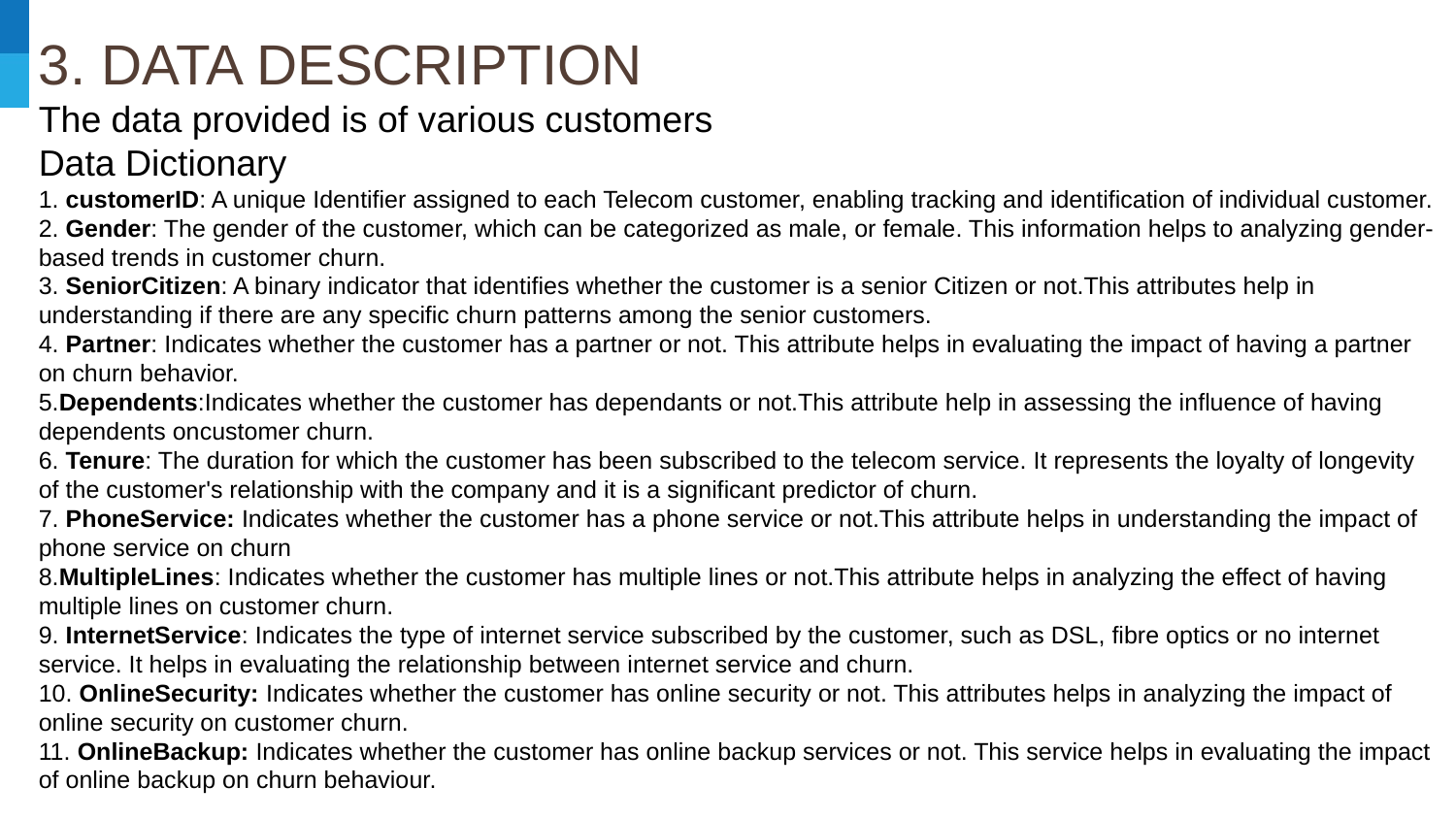

3. DATA DESCRIPTION
The data provided is of various customers
Data Dictionary
1. customerID: A unique Identifier assigned to each Telecom customer, enabling tracking and identification of individual customer.
2. Gender: The gender of the customer, which can be categorized as male, or female. This information helps to analyzing gender- based trends in customer churn.
3. SeniorCitizen: A binary indicator that identifies whether the customer is a senior Citizen or not.This attributes help in understanding if there are any specific churn patterns among the senior customers.
4. Partner: Indicates whether the customer has a partner or not. This attribute helps in evaluating the impact of having a partner on churn behavior.
5.Dependents:Indicates whether the customer has dependants or not.This attribute help in assessing the influence of having dependents oncustomer churn.
6. Tenure: The duration for which the customer has been subscribed to the telecom service. It represents the loyalty of longevity of the customer's relationship with the company and it is a significant predictor of churn.
7. PhoneService: Indicates whether the customer has a phone service or not.This attribute helps in understanding the impact of phone service on churn
8.MultipleLines: Indicates whether the customer has multiple lines or not.This attribute helps in analyzing the effect of having multiple lines on customer churn.
9. InternetService: Indicates the type of internet service subscribed by the customer, such as DSL, fibre optics or no internet service. It helps in evaluating the relationship between internet service and churn.
10. OnlineSecurity: Indicates whether the customer has online security or not. This attributes helps in analyzing the impact of online security on customer churn.
11. OnlineBackup: Indicates whether the customer has online backup services or not. This service helps in evaluating the impact of online backup on churn behaviour.